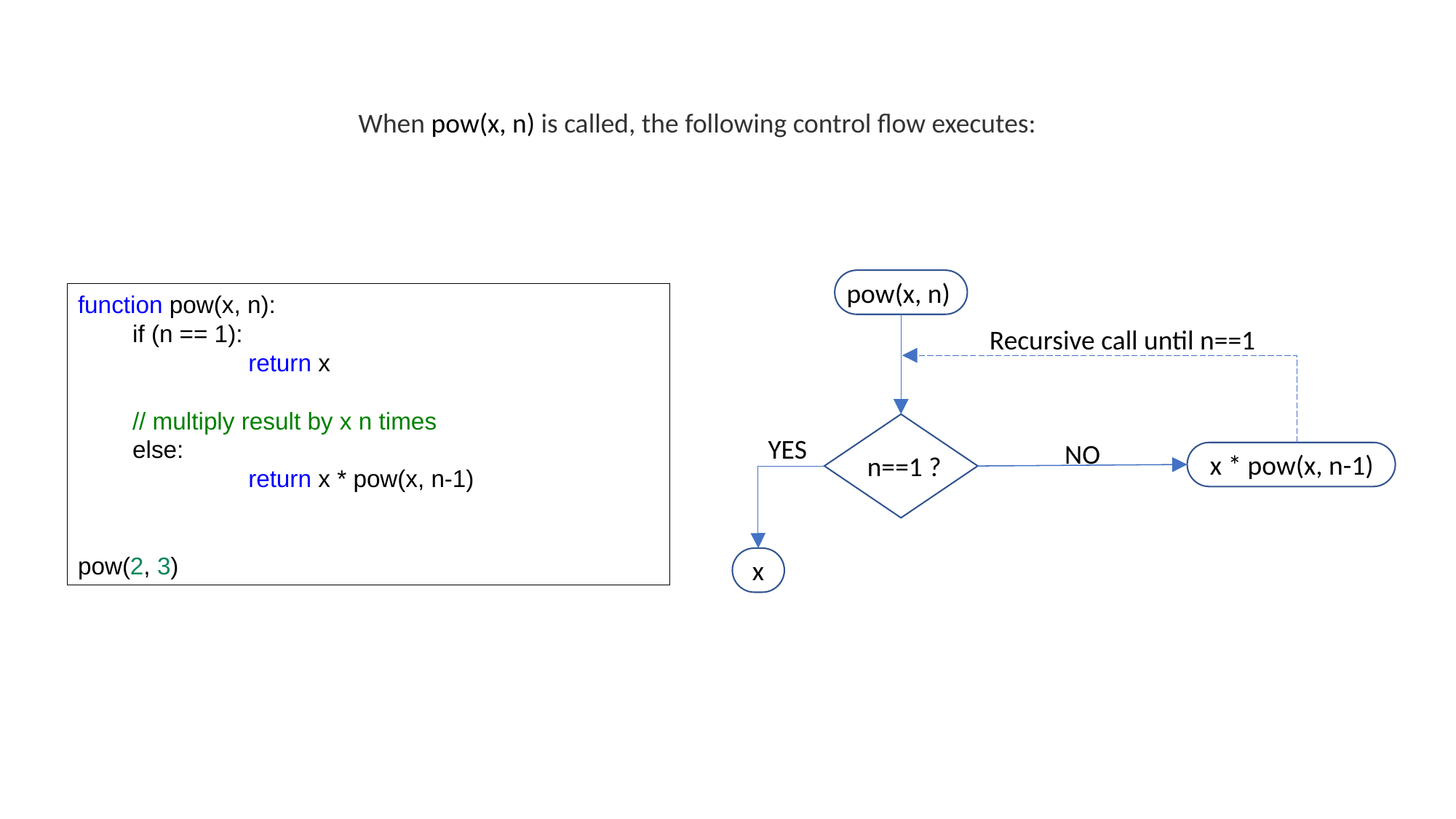

When pow(x, n) is called, the following control flow executes:

pow(x, n)
Recursive call until n==1

YES
NO

x * pow(x, n-1)
n==1 ?

x
function pow(x, n):
if (n == 1):
	 return x

// multiply result by x n times
else:
	 return x * pow(x, n-1)

pow(2, 3)